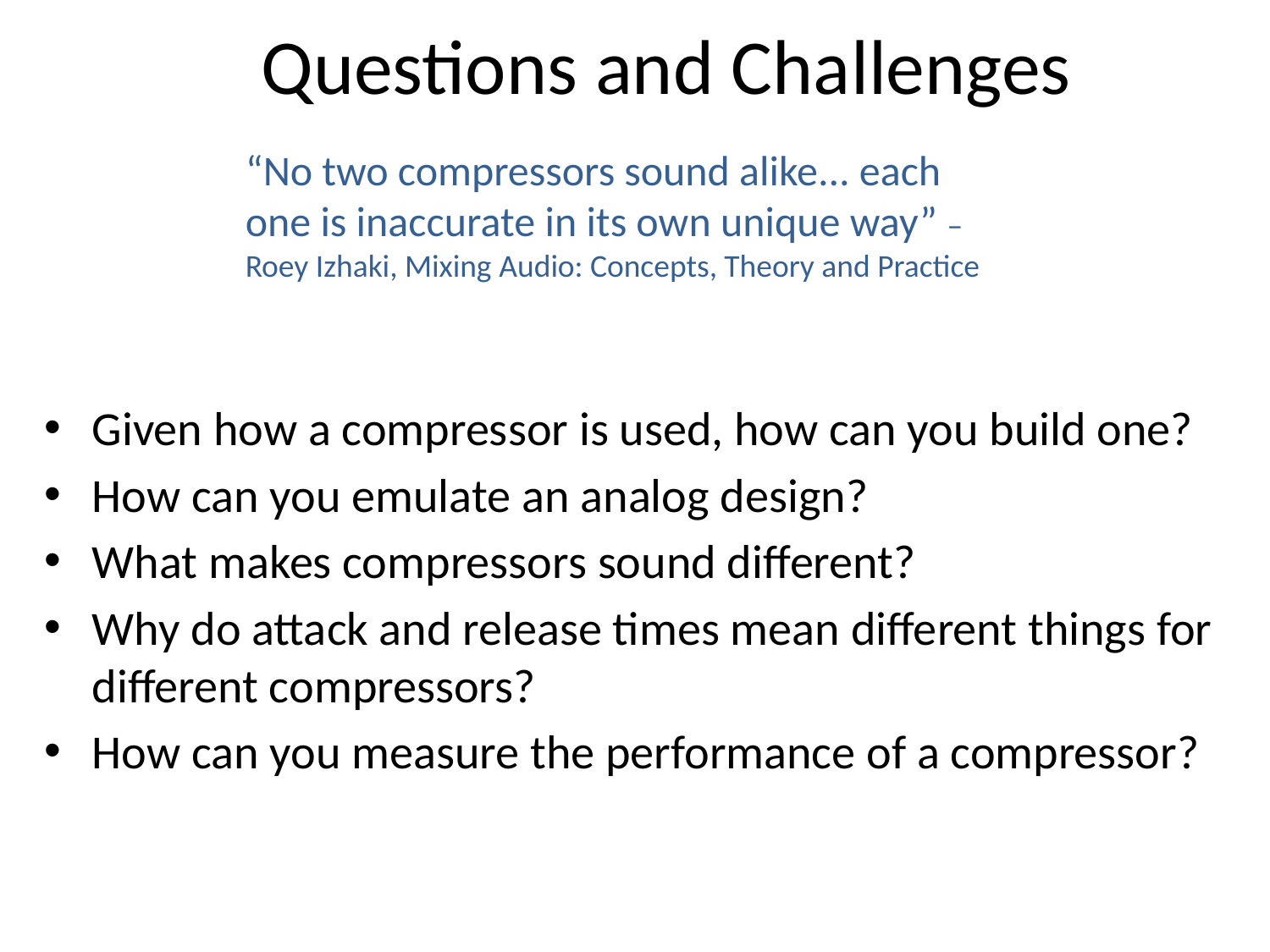

Questions and Challenges
“No two compressors sound alike... each one is inaccurate in its own unique way” – Roey Izhaki, Mixing Audio: Concepts, Theory and Practice
Given how a compressor is used, how can you build one?
How can you emulate an analog design?
What makes compressors sound different?
Why do attack and release times mean different things for different compressors?
How can you measure the performance of a compressor?